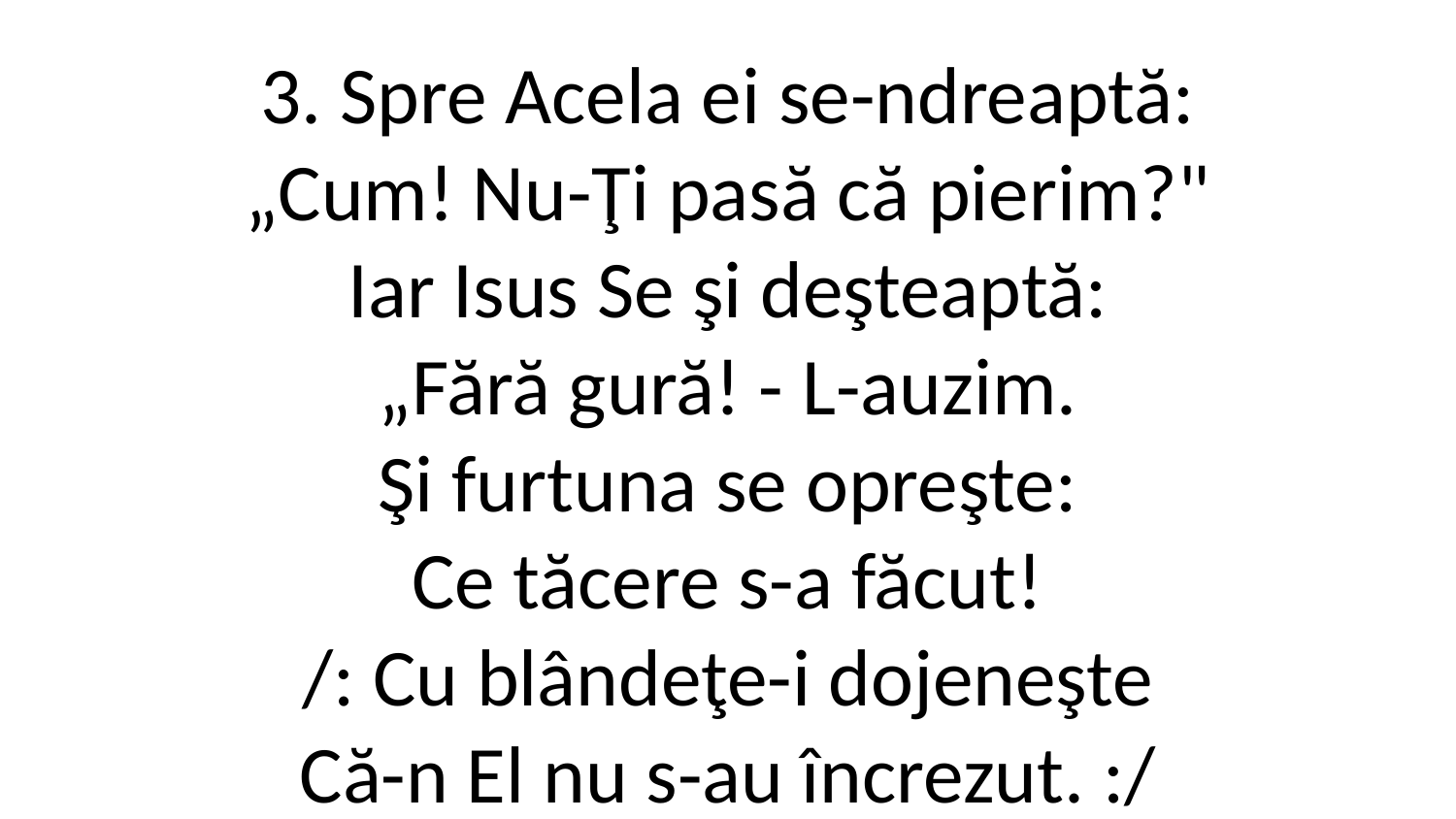

3. Spre Acela ei se-ndreaptă:
„Cum! Nu-Ţi pasă că pierim?"
Iar Isus Se şi deşteaptă:
„Fără gură! - L-auzim.
Şi furtuna se opreşte:
Ce tăcere s-a făcut!
/: Cu blândeţe-i dojeneşte
Că-n El nu s-au încrezut. :/